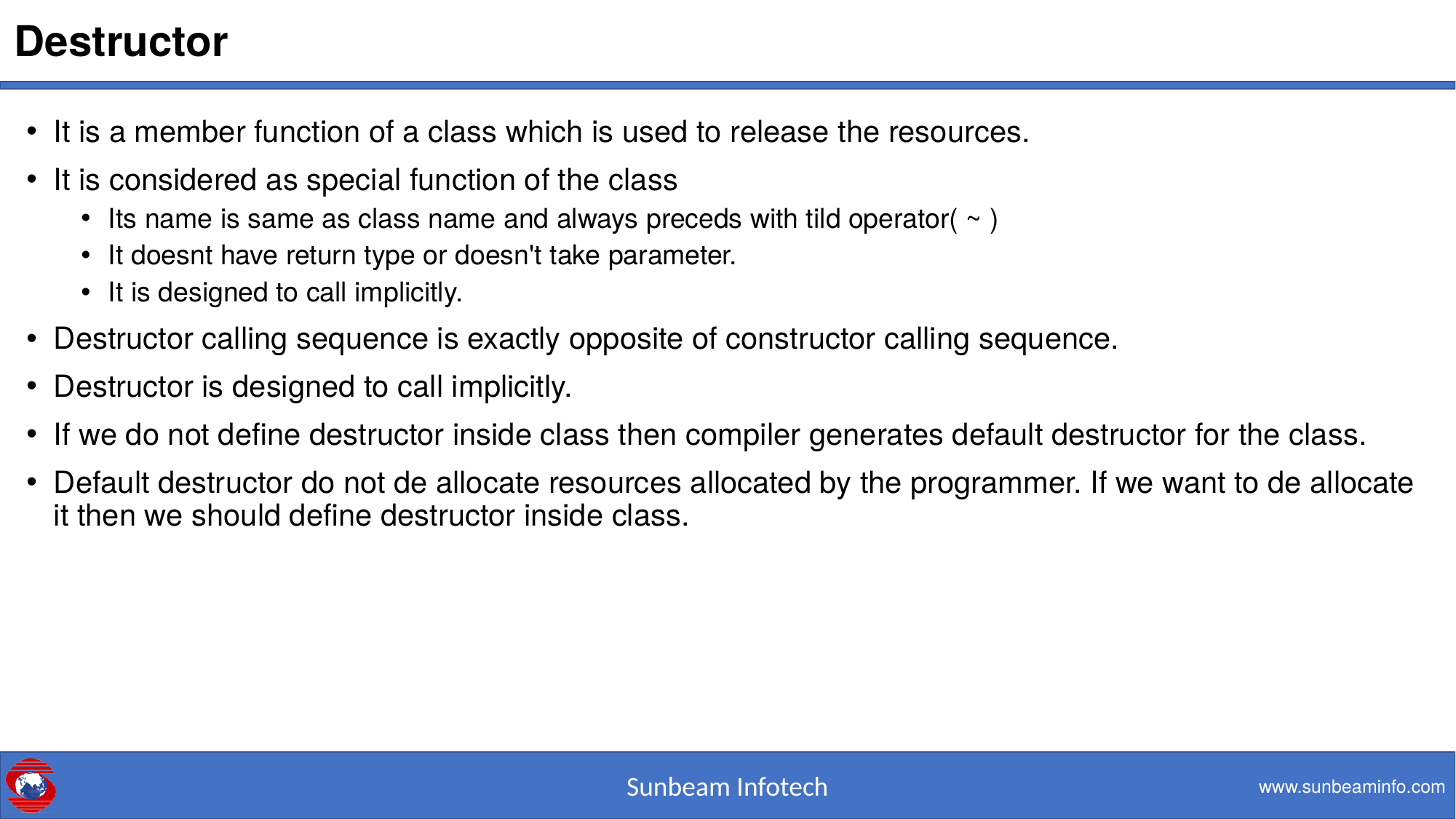

# Destructor
It is a member function of a class which is used to release the resources.
It is considered as special function of the class
Its name is same as class name and always preceds with tild operator( ~ )
It doesnt have return type or doesn't take parameter.
It is designed to call implicitly.
Destructor calling sequence is exactly opposite of constructor calling sequence.
Destructor is designed to call implicitly.
If we do not define destructor inside class then compiler generates default destructor for the class.
Default destructor do not de allocate resources allocated by the programmer. If we want to de allocate it then we should define destructor inside class.